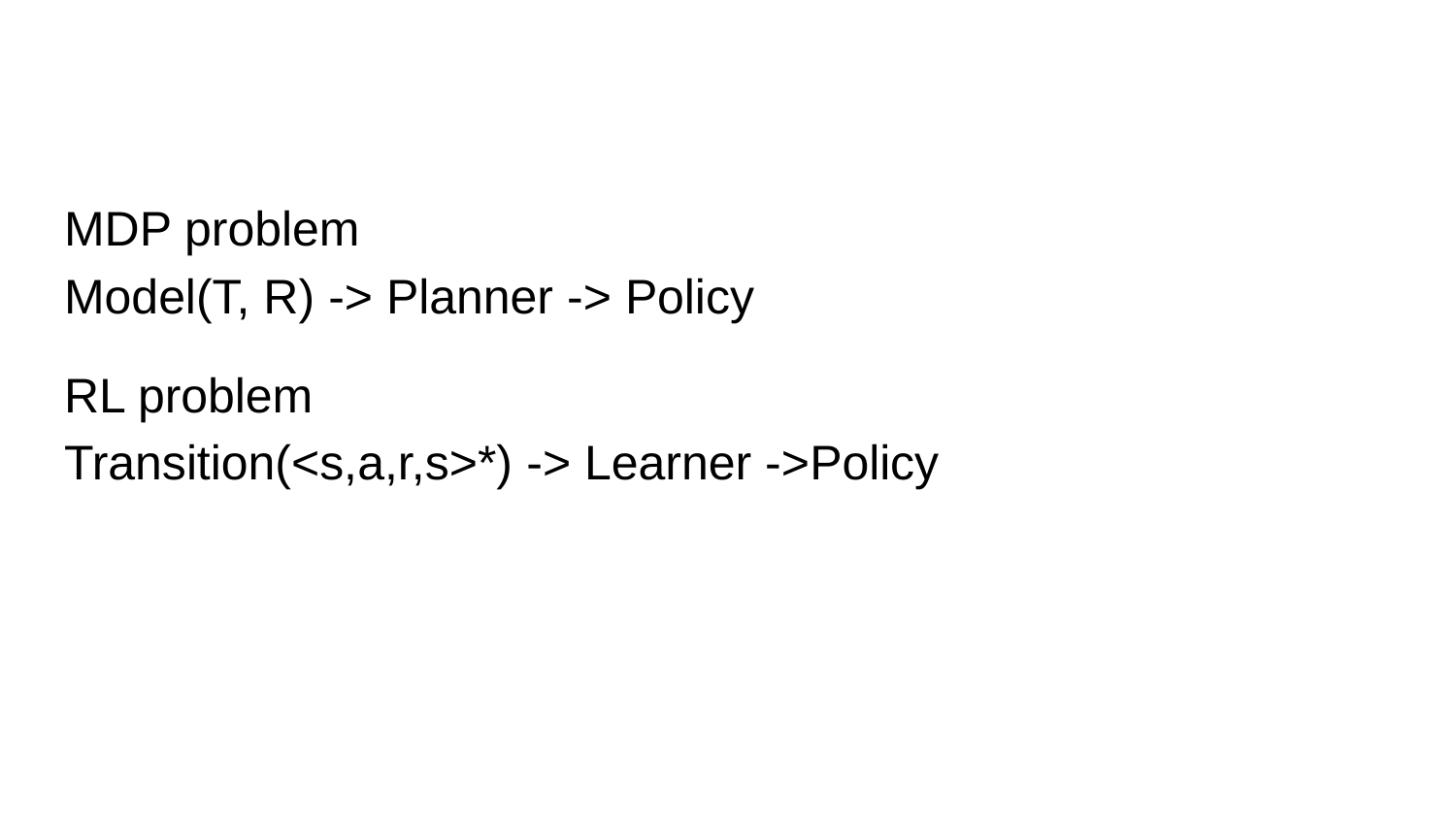

#
MDP problem
Model(T, R) -> Planner -> Policy
RL problem
Transition(<s,a,r,s>*) -> Learner ->Policy